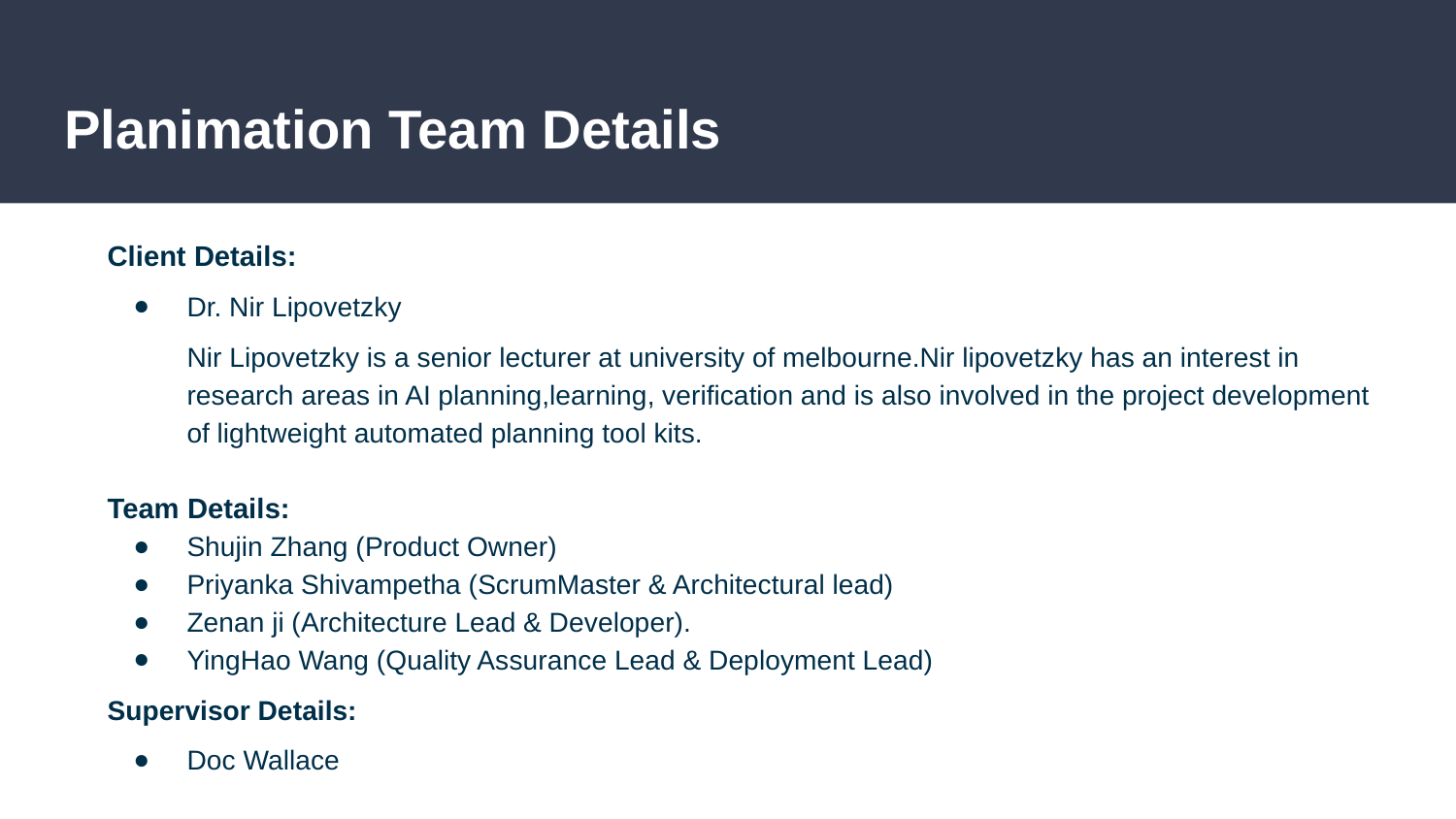

# Planimation Team Details
Client Details:
Dr. Nir Lipovetzky
Nir Lipovetzky is a senior lecturer at university of melbourne.Nir lipovetzky has an interest in research areas in AI planning,learning, verification and is also involved in the project development of lightweight automated planning tool kits.

Team Details:
Shujin Zhang (Product Owner)
Priyanka Shivampetha (ScrumMaster & Architectural lead)
Zenan ji (Architecture Lead & Developer).
YingHao Wang (Quality Assurance Lead & Deployment Lead)
Supervisor Details:
Doc Wallace